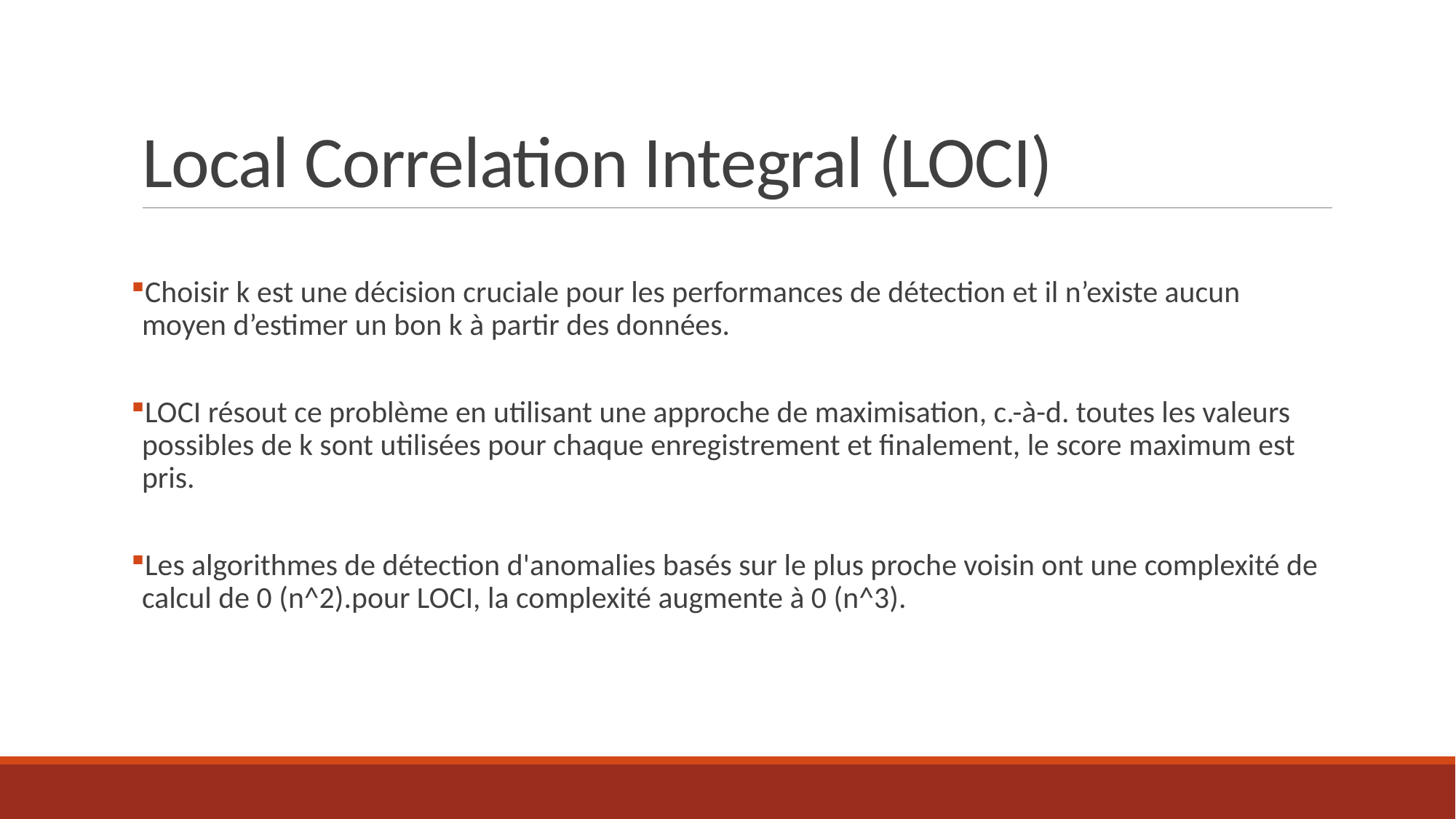

# Local Correlation Integral (LOCI)
Choisir k est une décision cruciale pour les performances de détection et il n’existe aucun moyen d’estimer un bon k à partir des données.
LOCI résout ce problème en utilisant une approche de maximisation, c.-à-d. toutes les valeurs possibles de k sont utilisées pour chaque enregistrement et finalement, le score maximum est pris.
Les algorithmes de détection d'anomalies basés sur le plus proche voisin ont une complexité de calcul de 0 (n^2).pour LOCI, la complexité augmente à 0 (n^3).